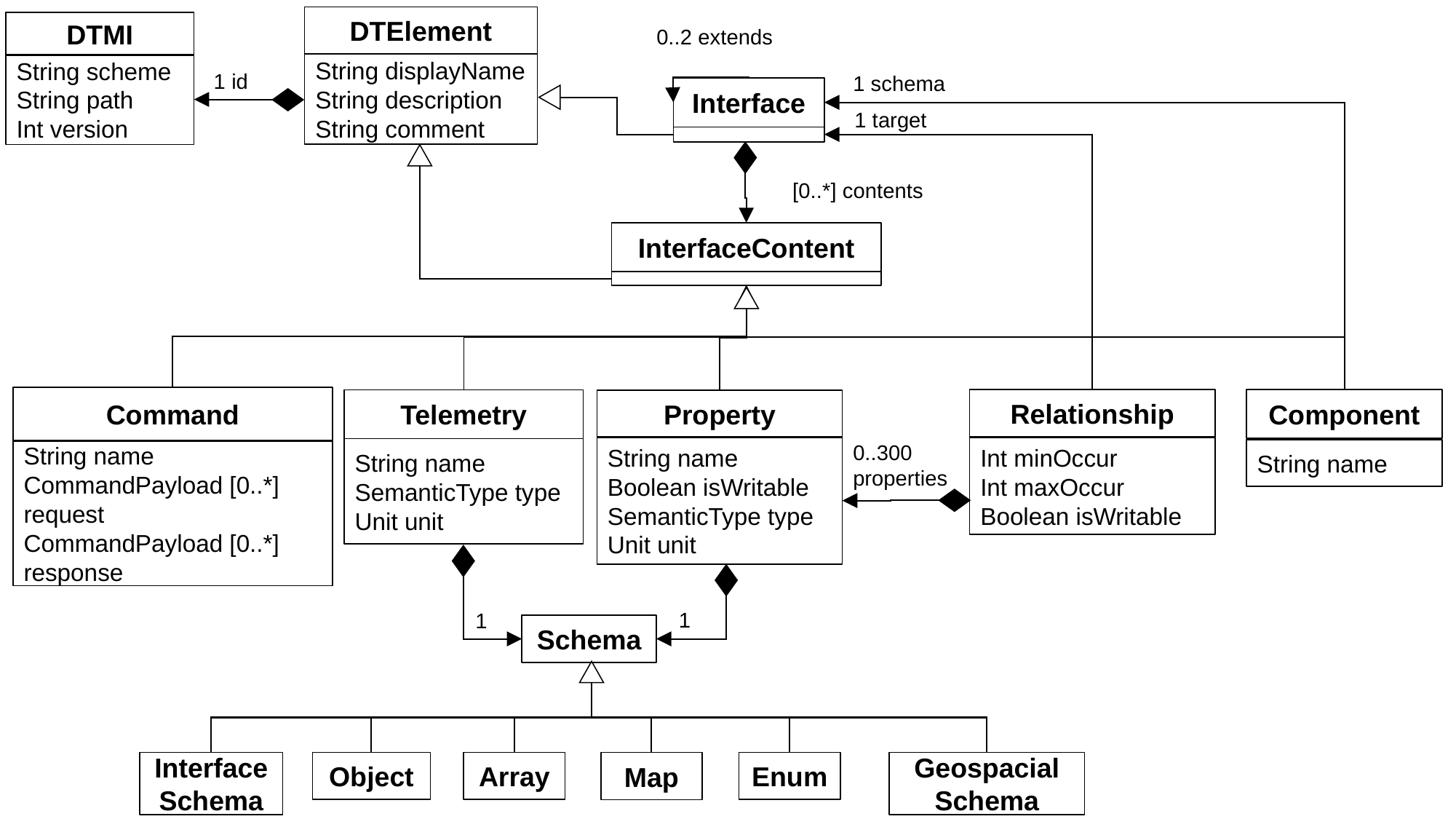

DTElement
String displayName
String description
String comment
DTMI
String scheme
String path
Int version
0..2 extends
1 id
1 schema
Interface

1 target

[0..*] contents
InterfaceContent

Command
String name
CommandPayload [0..*] request
CommandPayload [0..*] response
Component
String name
Relationship
Int minOccur
Int maxOccur
Boolean isWritable
Telemetry
String name
SemanticType type
Unit unit
Property
String name
Boolean isWritable
SemanticType type
Unit unit
0..300
properties

1
1
Schema

InterfaceSchema
Enum
Geospacial
Schema
Object
Array
Map